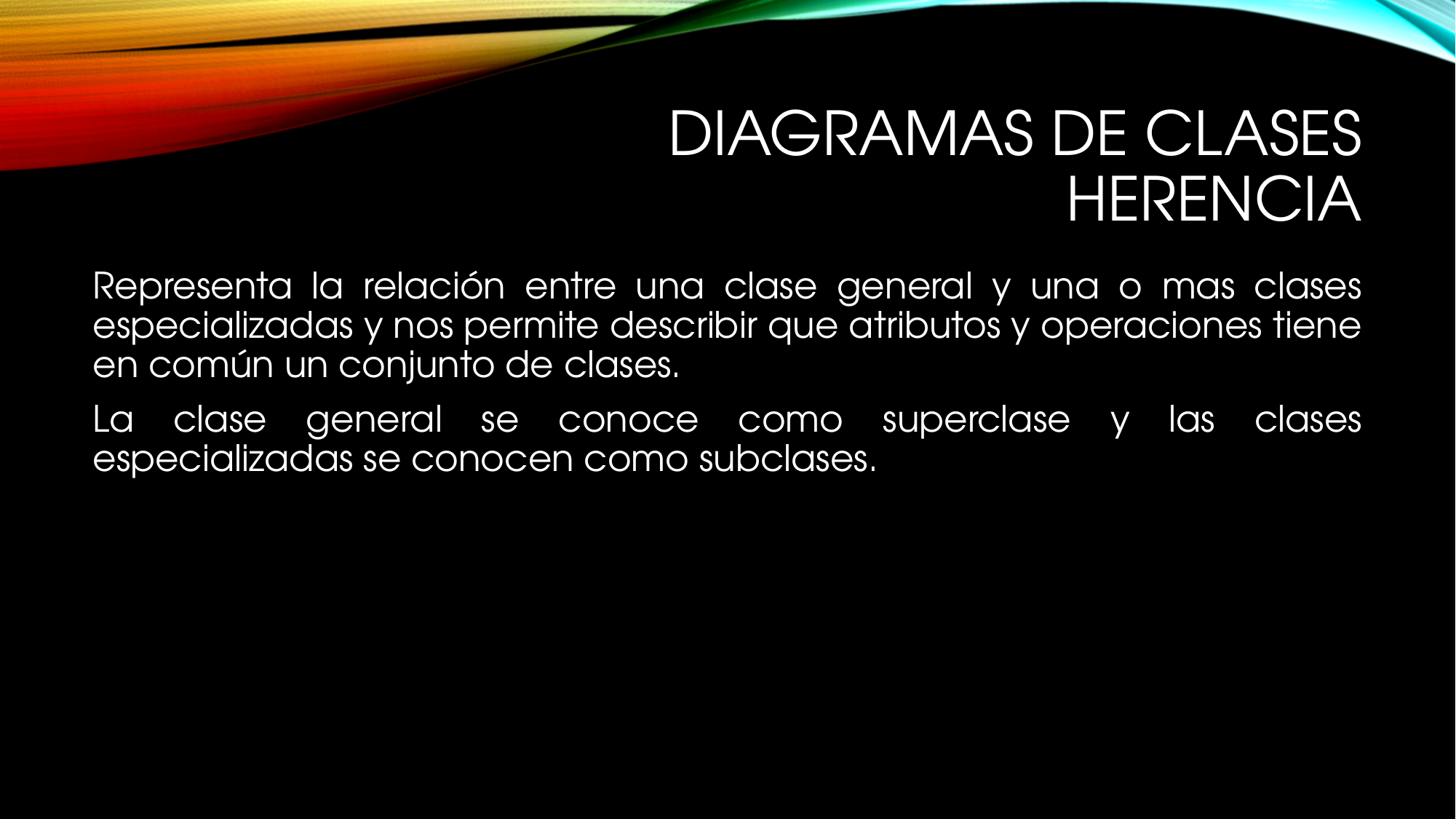

# Diagramas de clases Herencia
Representa la relación entre una clase general y una o mas clases especializadas y nos permite describir que atributos y operaciones tiene en común un conjunto de clases.
La clase general se conoce como superclase y las clases especializadas se conocen como subclases.